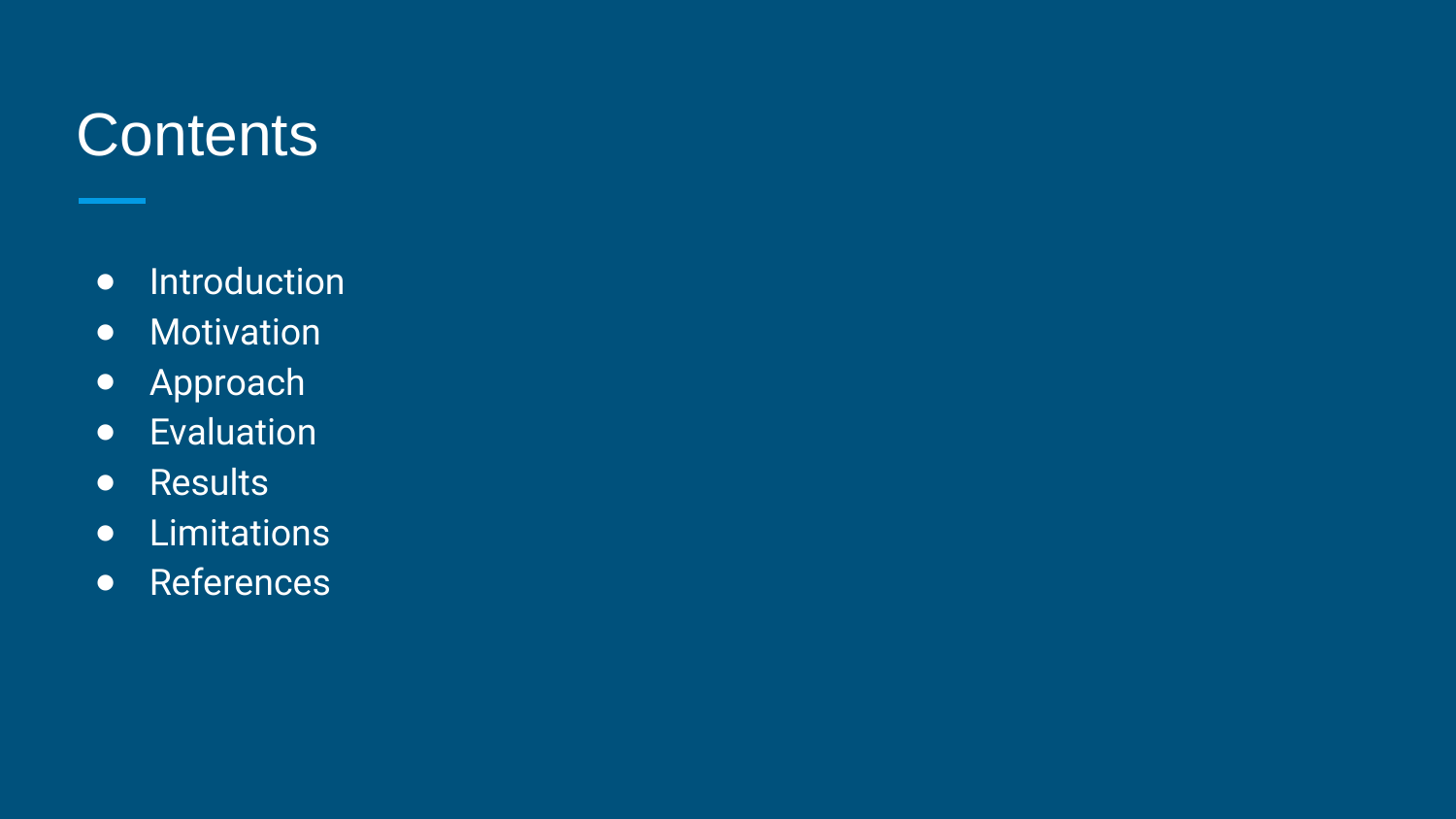

# Contents
Introduction
Motivation
Approach
Evaluation
Results
Limitations
References